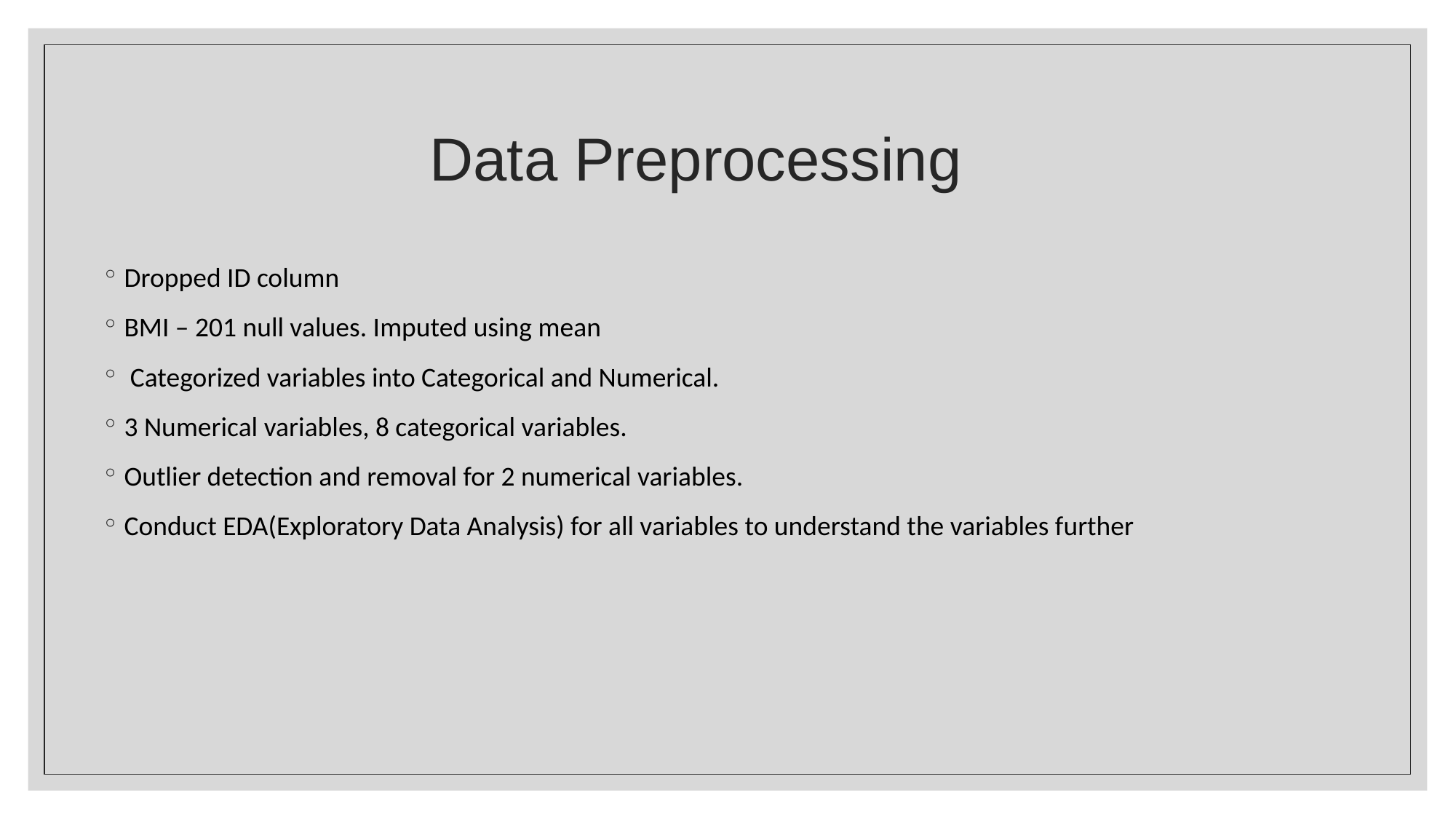

# Data Preprocessing

Dropped ID column
BMI – 201 null values. Imputed using mean
 Categorized variables into Categorical and Numerical.
3 Numerical variables, 8 categorical variables.
Outlier detection and removal for 2 numerical variables.
Conduct EDA(Exploratory Data Analysis) for all variables to understand the variables further